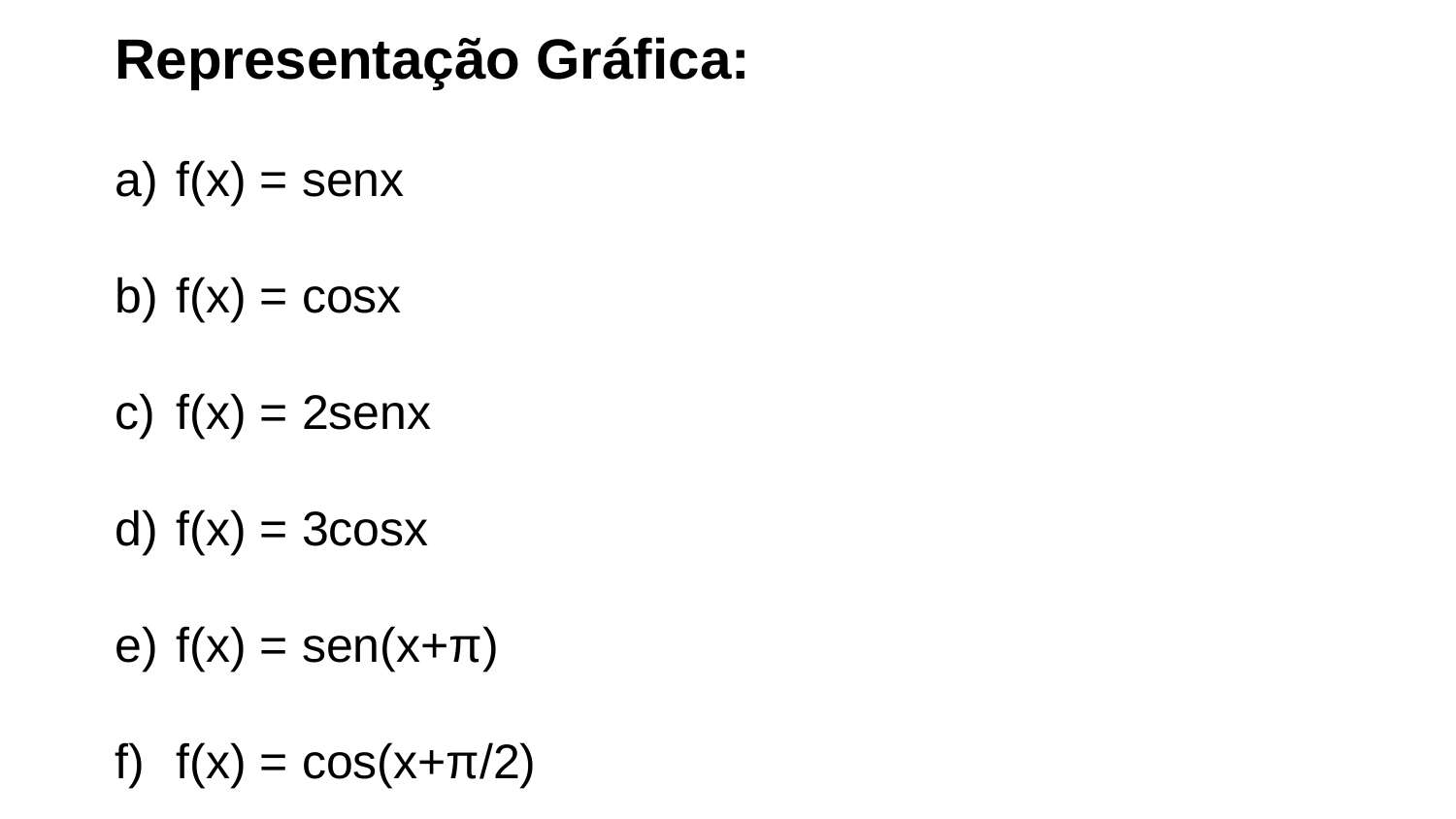

Representação Gráfica:

f(x) = senx

f(x) = cosx

f(x) = 2senx

f(x) = 3cosx

f(x) = sen(x+π)

f(x) = cos(x+π/2)